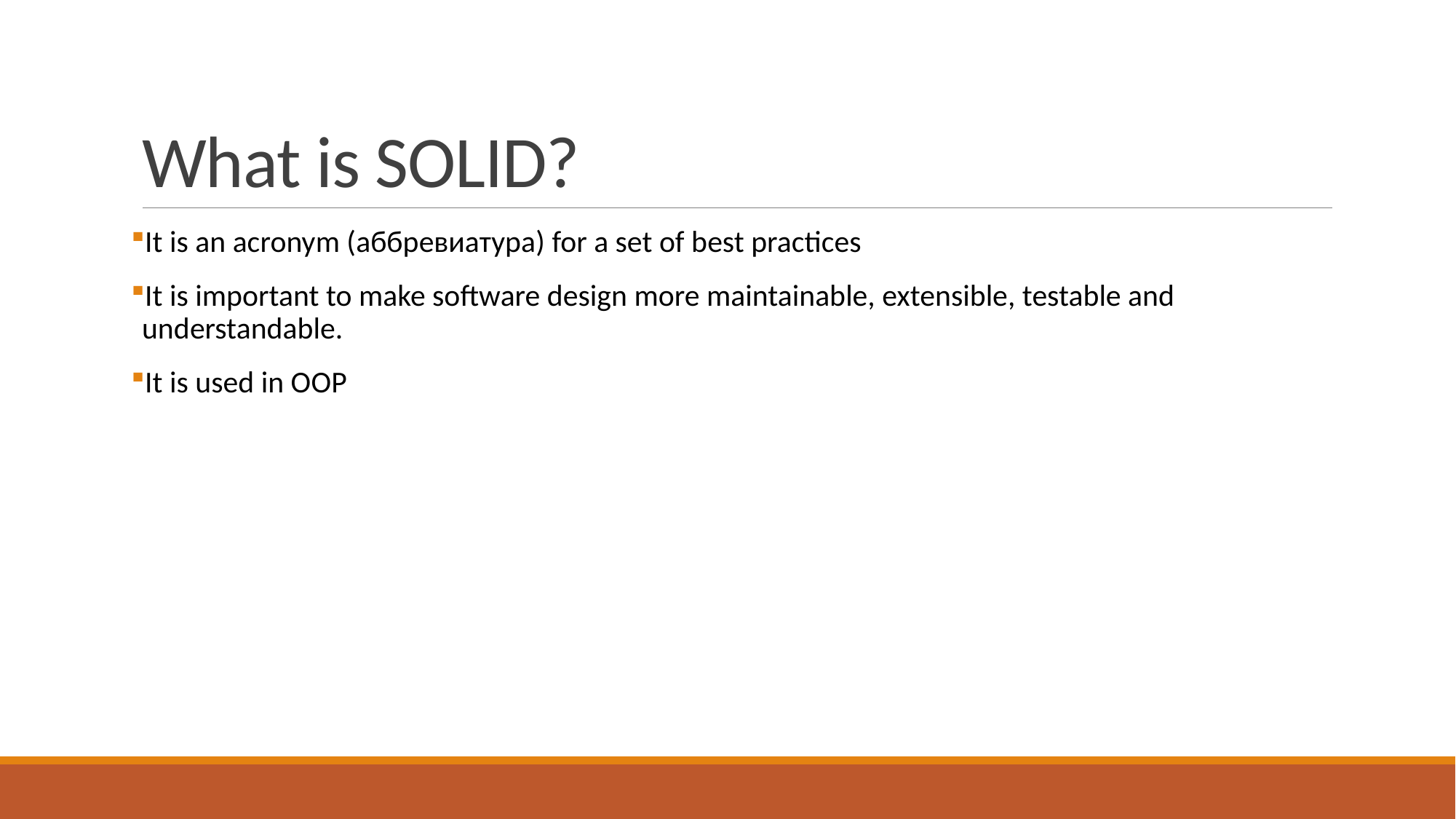

# What is SOLID?
It is an acronym (аббревиатура) for a set of best practices
It is important to make software design more maintainable, extensible, testable and understandable.
It is used in OOP